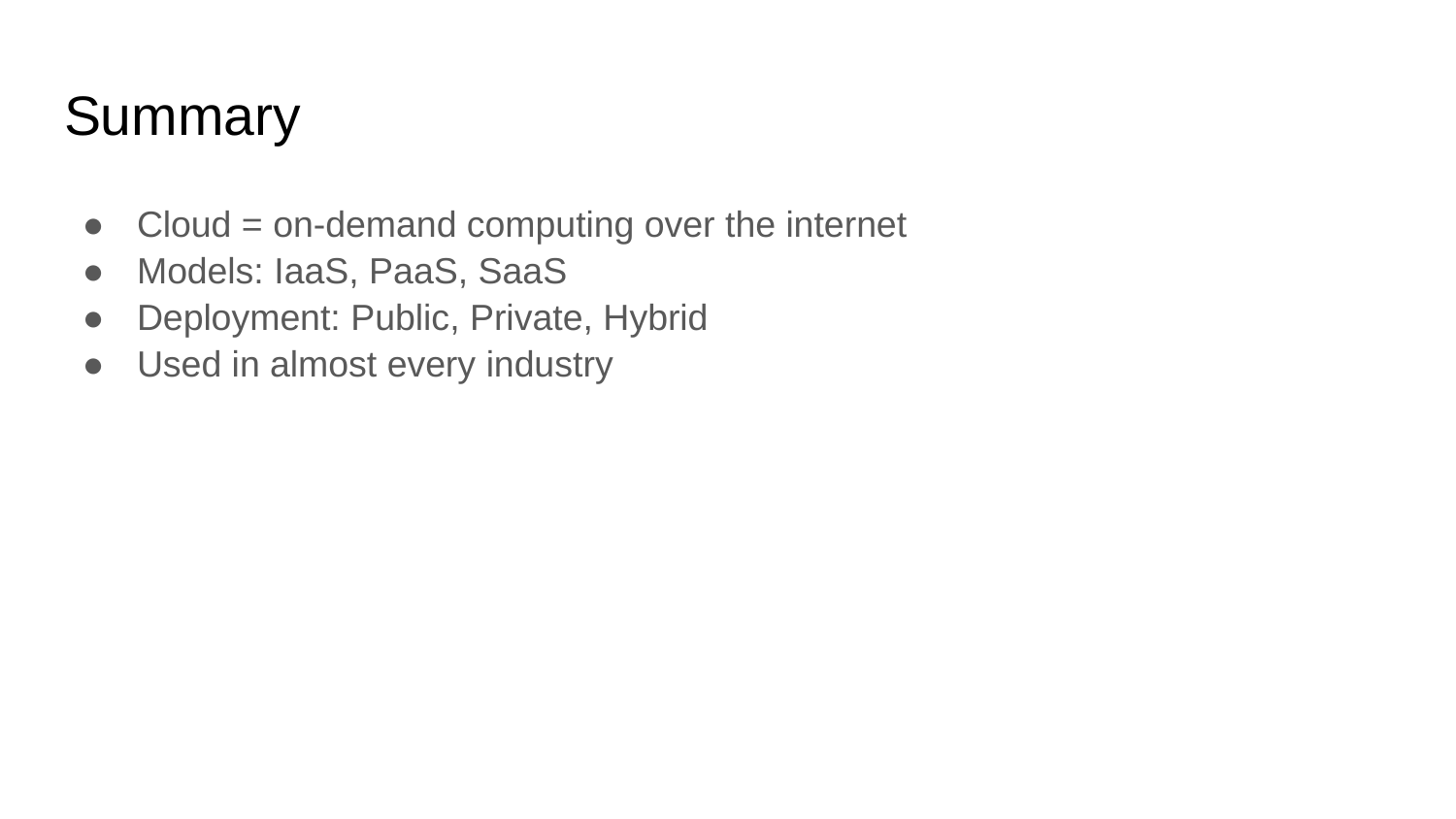

# Summary
Cloud = on-demand computing over the internet
Models: IaaS, PaaS, SaaS
Deployment: Public, Private, Hybrid
Used in almost every industry